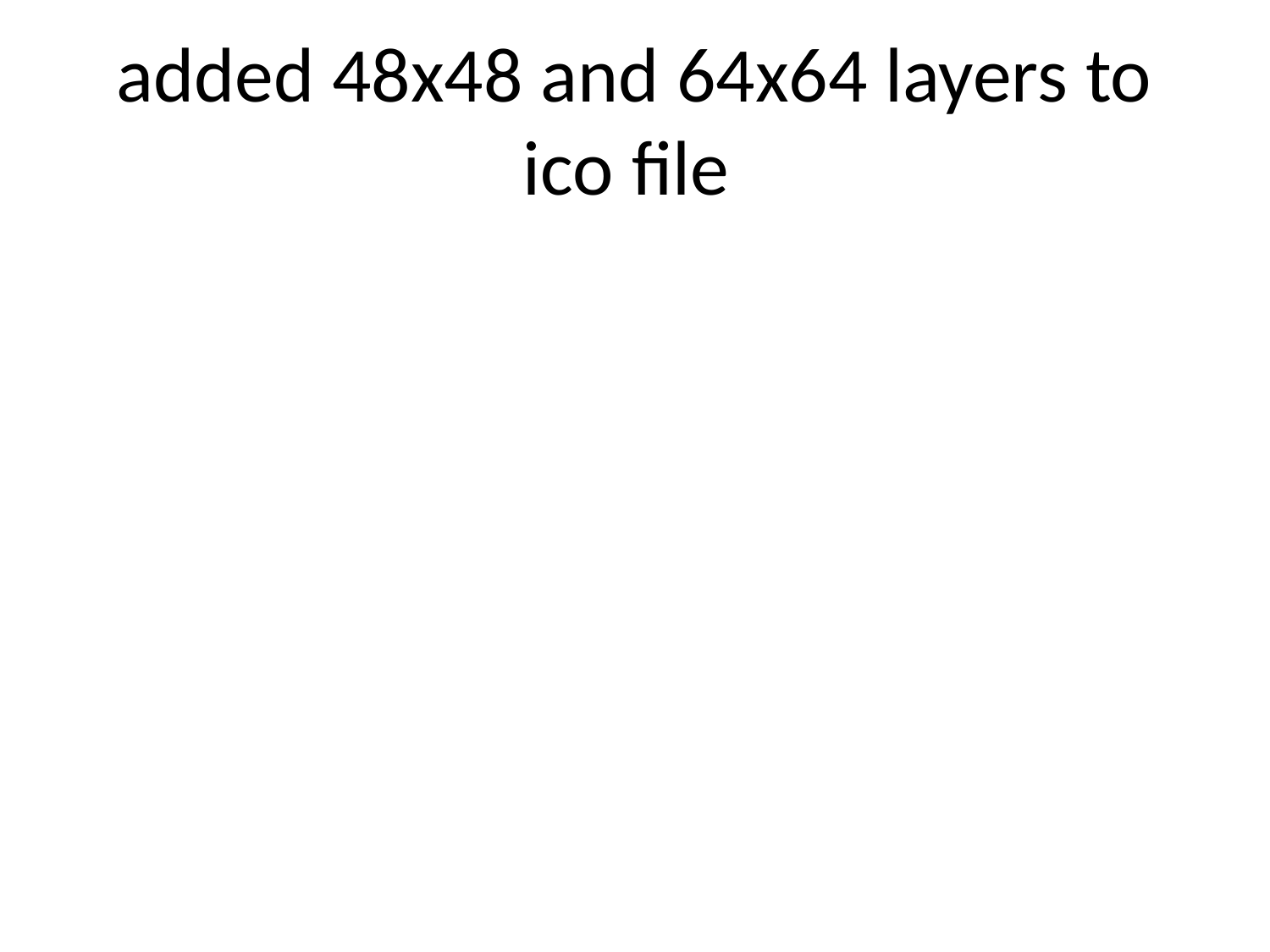

# added 48x48 and 64x64 layers to ico file